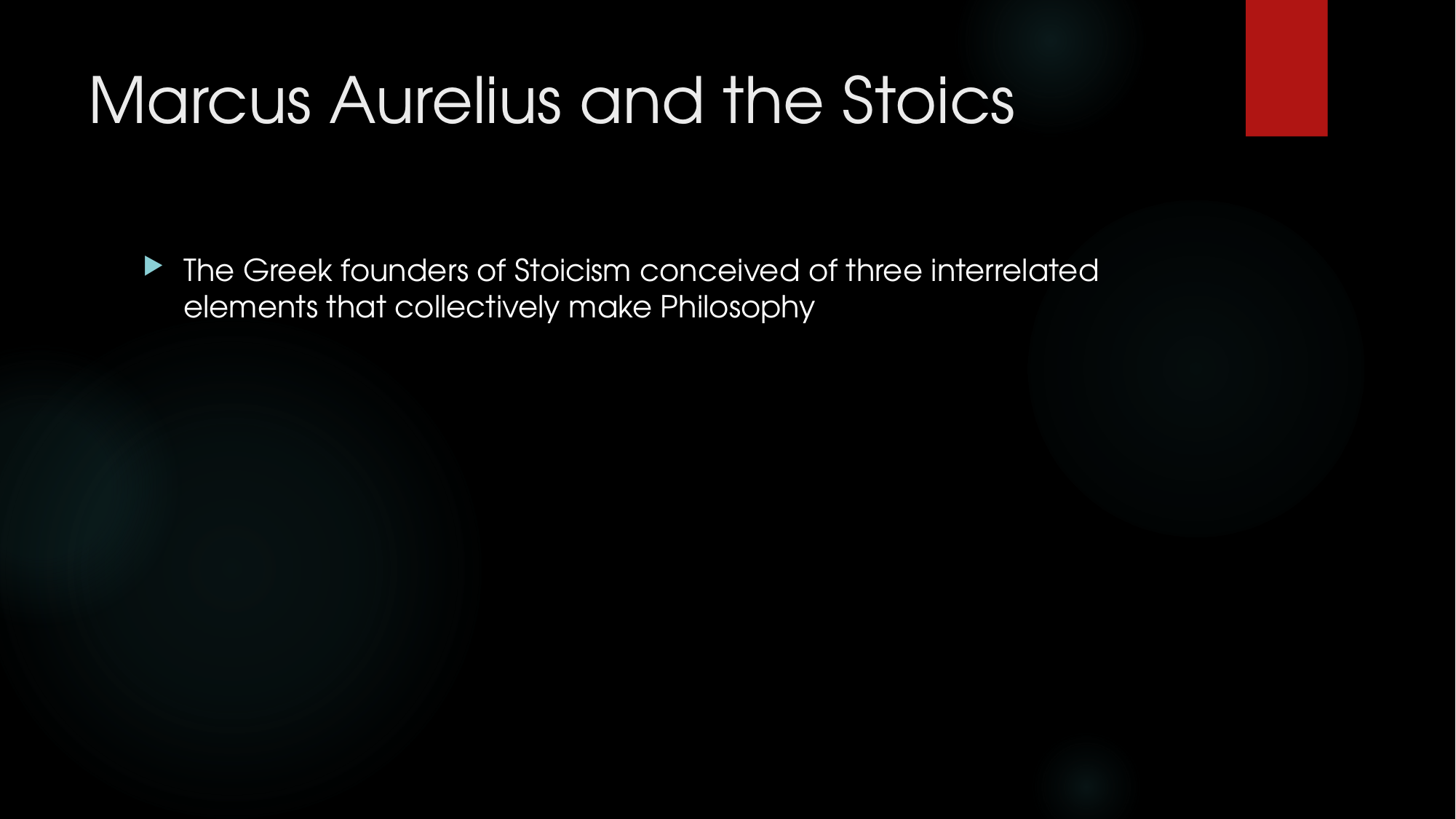

# Marcus Aurelius and the Stoics
The Greek founders of Stoicism conceived of three interrelated elements that collectively make Philosophy